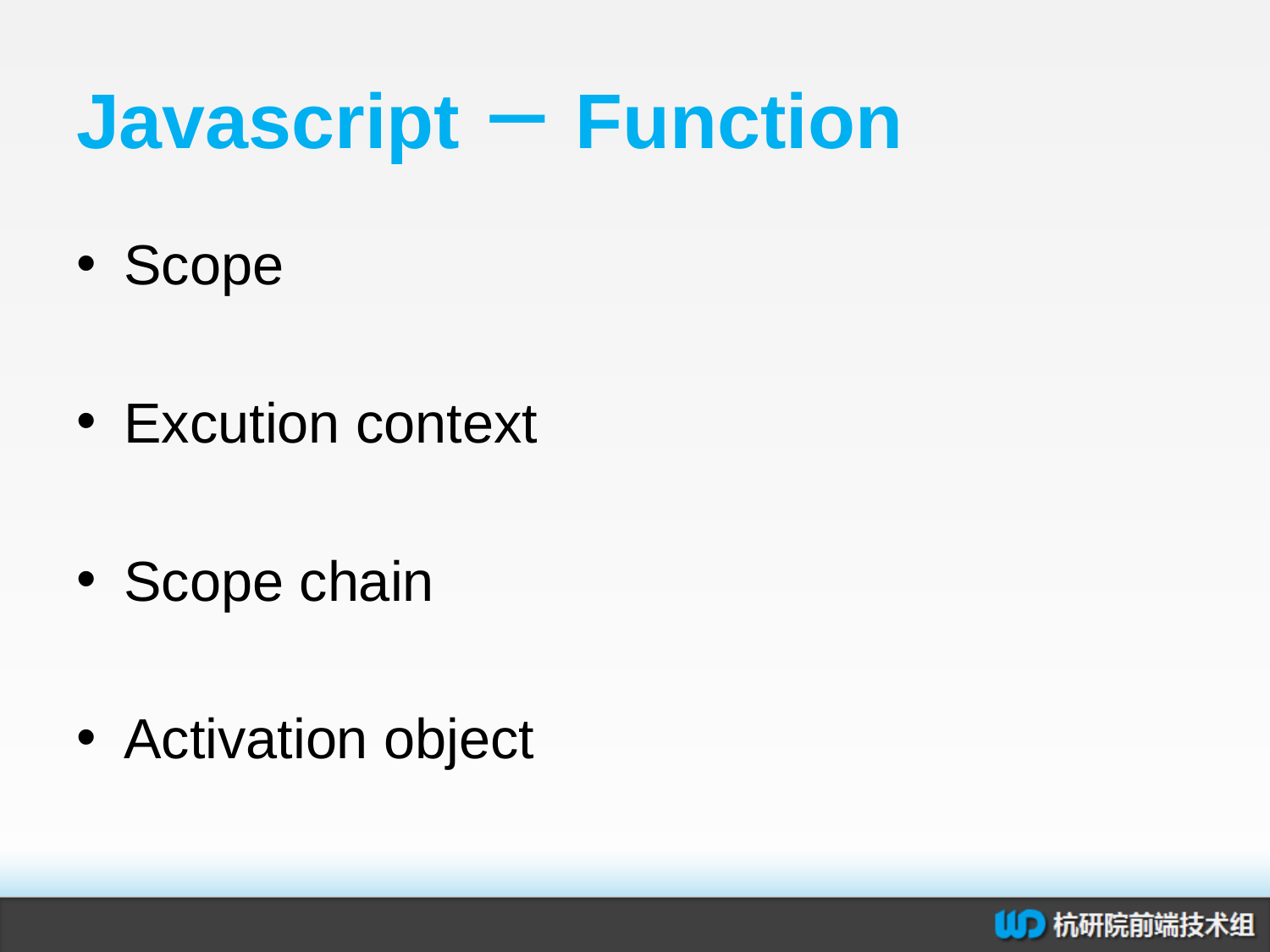

# Javascript－Function
Scope

Excution context

Scope chain

Activation object